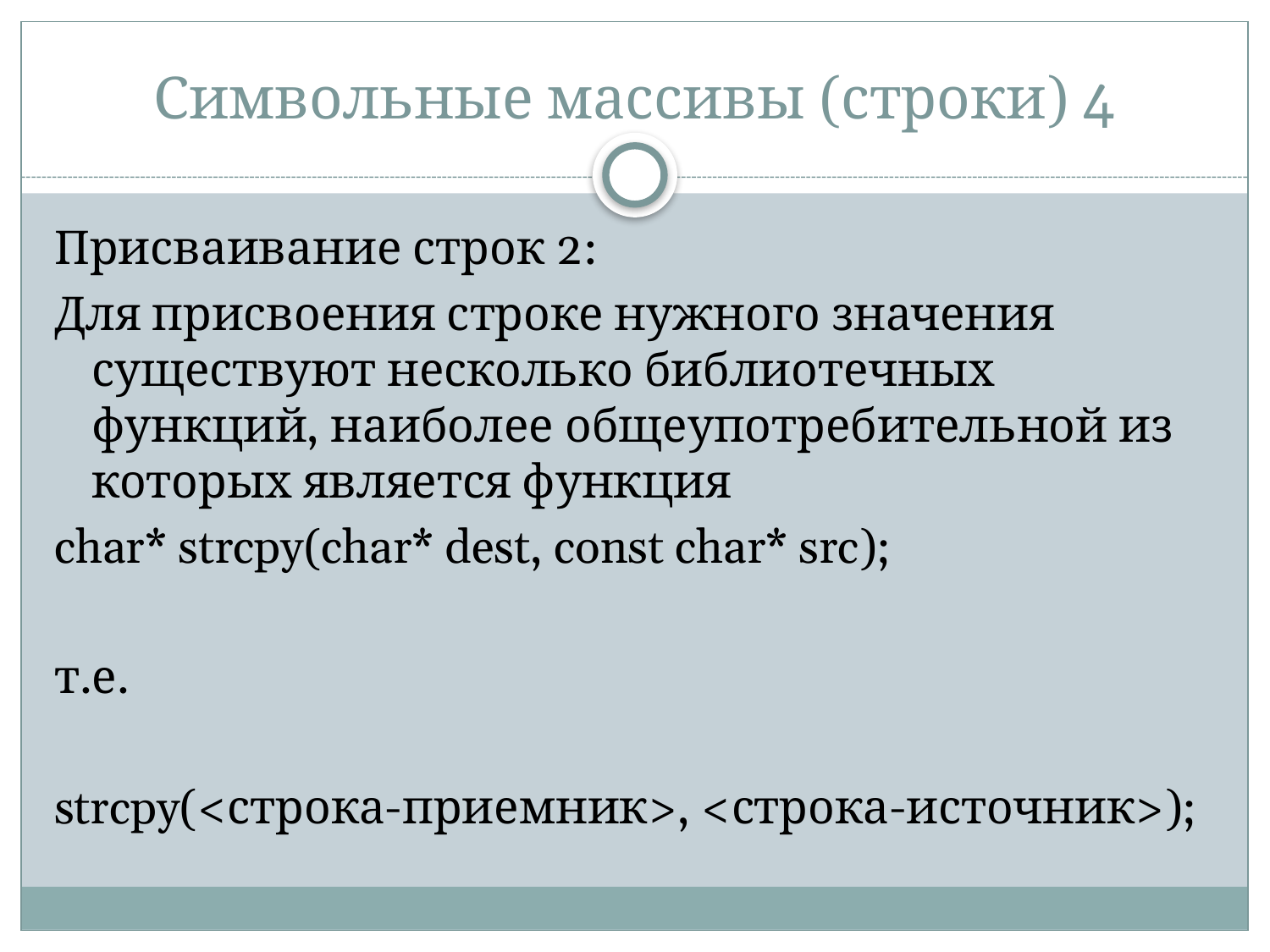

# Символьные массивы (строки) 4
Присваивание строк 2:
Для присвоения строке нужного значения существуют несколько библиотечных функций, наиболее общеупотребительной из которых является функция
char* strcpy(char* dest, const char* src);

т.е.

strcpy(<строка-приемник>, <строка-источник>);